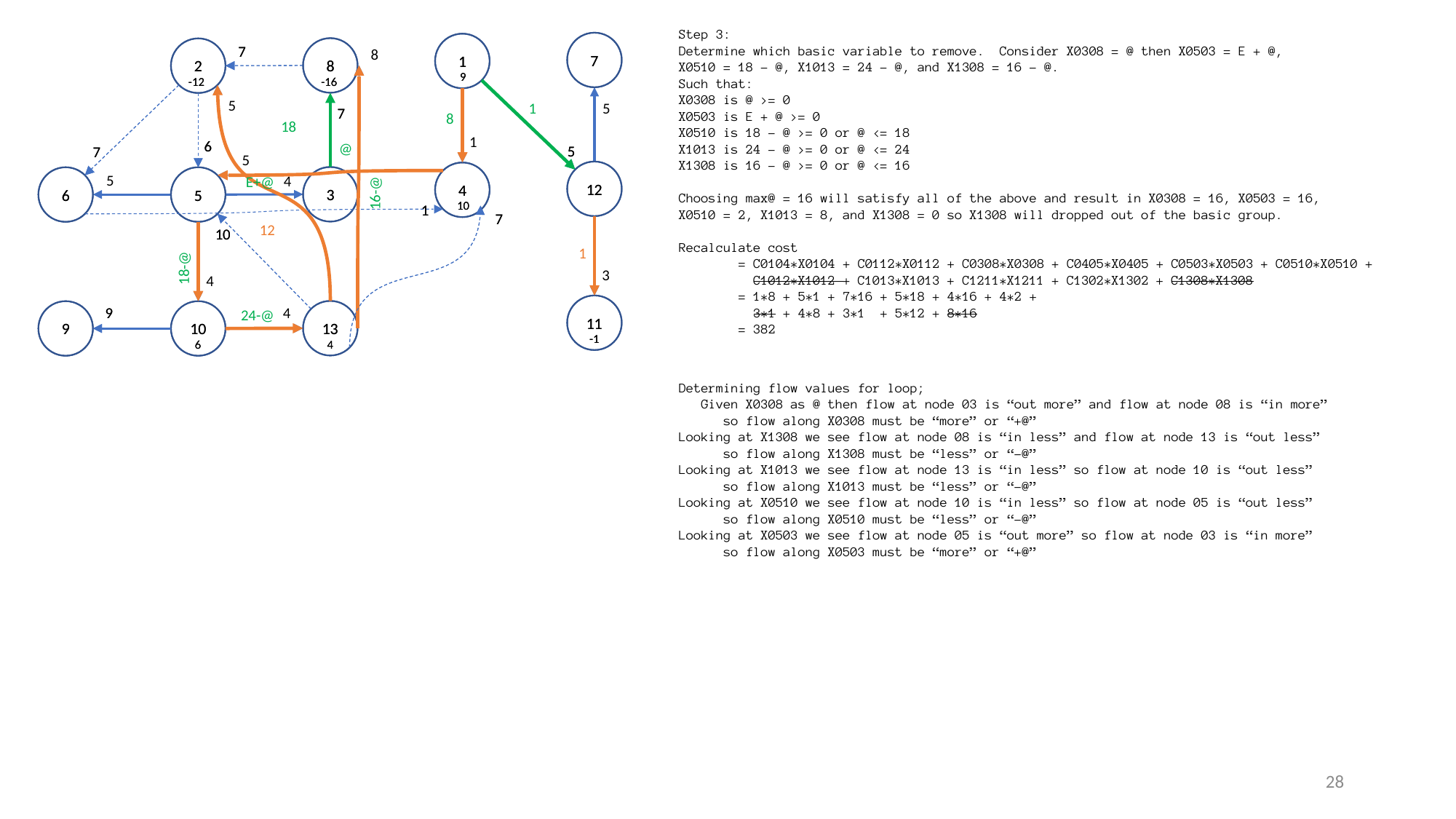

Step 3:
Determine which basic variable to remove.  Consider X0308 = @ then X0503 = E + @,
X0510 = 18 - @, X1013 = 24 - @, and X1308 = 16 - @.
Such that:
X0308 is @ >= 0
X0503 is E + @ >= 0
X0510 is 18 - @ >= 0 or @ <= 18
X1013 is 24 - @ >= 0 or @ <= 24
X1308 is 16 - @ >= 0 or @ <= 16

Choosing max@ = 16 will satisfy all of the above and result in X0308 = 16, X0503 = 16,
X0510 = 2, X1013 = 8, and X1308 = 0 so X1308 will dropped out of the basic group.

Recalculate cost
        = C0104*X0104 + C0112*X0112 + C0308*X0308 + C0405*X0405 + C0503*X0503 + C0510*X0510 +
          C1012*X1012 + C1013*X1013 + C1211*X1211 + C1302*X1302 + C1308*X1308
        = 1*8 + 5*1 + 7*16 + 5*18 + 4*16 + 4*2 +
          3*1 + 4*8 + 3*1  + 5*12 + 8*16
        = 382

7
1
9
7
8
-16
2
-12
8
5
5
7
1
6
5
7
5
12
4
10
5
4
3
6
5
1
7
10
3
4
11
-1
4
9
13
4
9
10
6
7
1
9
7
8
-16
2
-12
7
8
18
6
5
7
12
4
10
3
6
5
16-@
1
7
12
10
1
18-@
11
-1
9
24-@
13
4
9
10
6
1
@
E+@
Determining flow values for loop;
   Given X0308 as @ then flow at node 03 is “out more” and flow at node 08 is “in more”
      so flow along X0308 must be “more” or “+@”
Looking at X1308 we see flow at node 08 is “in less” and flow at node 13 is “out less”
      so flow along X1308 must be “less” or “-@”
Looking at X1013 we see flow at node 13 is “in less” so flow at node 10 is “out less”
      so flow along X1013 must be “less” or “-@”
Looking at X0510 we see flow at node 10 is “in less” so flow at node 05 is “out less”
      so flow along X0510 must be “less” or “-@”
Looking at X0503 we see flow at node 05 is “out more” so flow at node 03 is “in more”
      so flow along X0503 must be “more” or “+@”
28